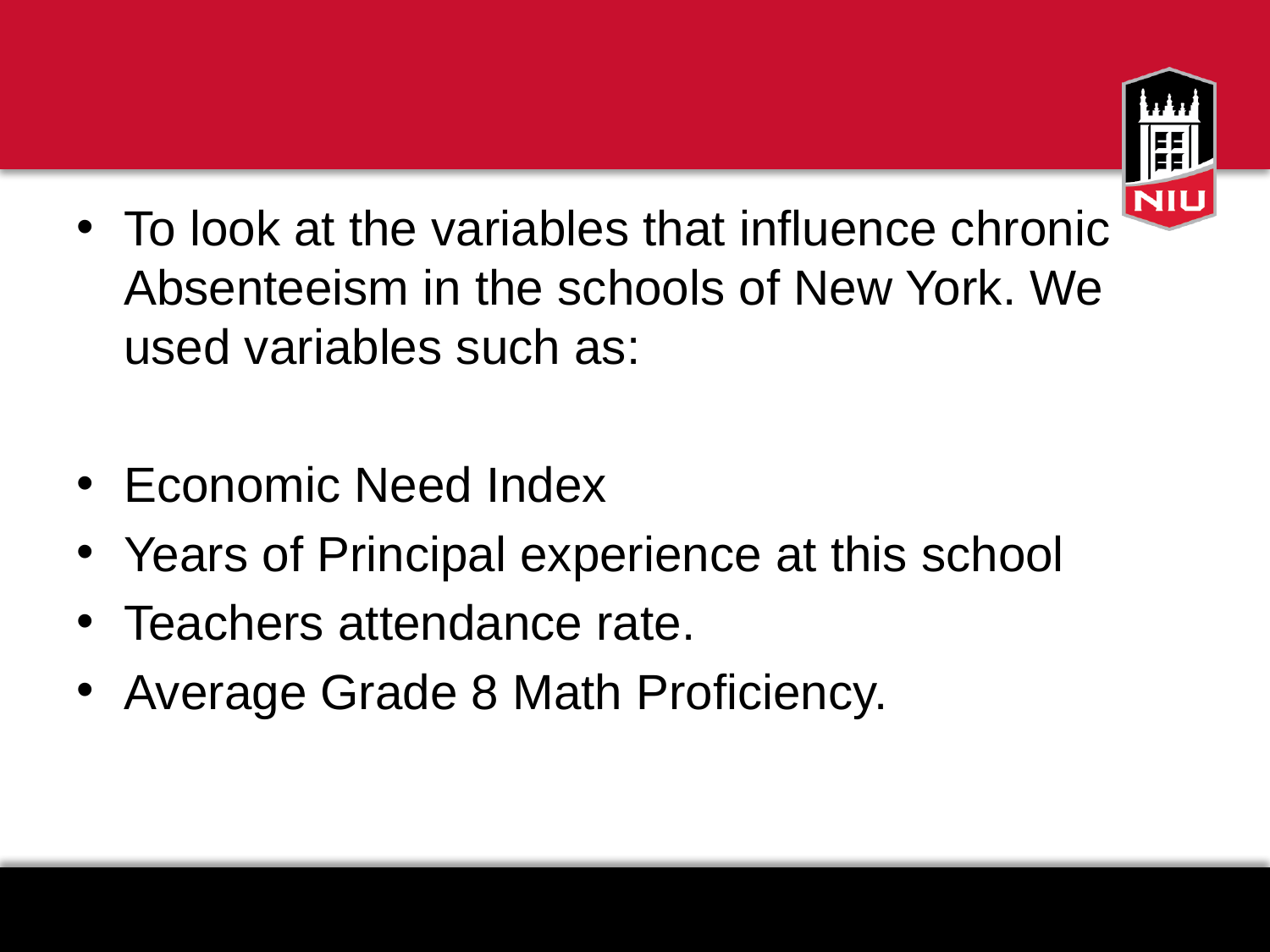

#
To look at the variables that influence chronic Absenteeism in the schools of New York. We used variables such as:

Economic Need Index
Years of Principal experience at this school
Teachers attendance rate.
Average Grade 8 Math Proficiency.